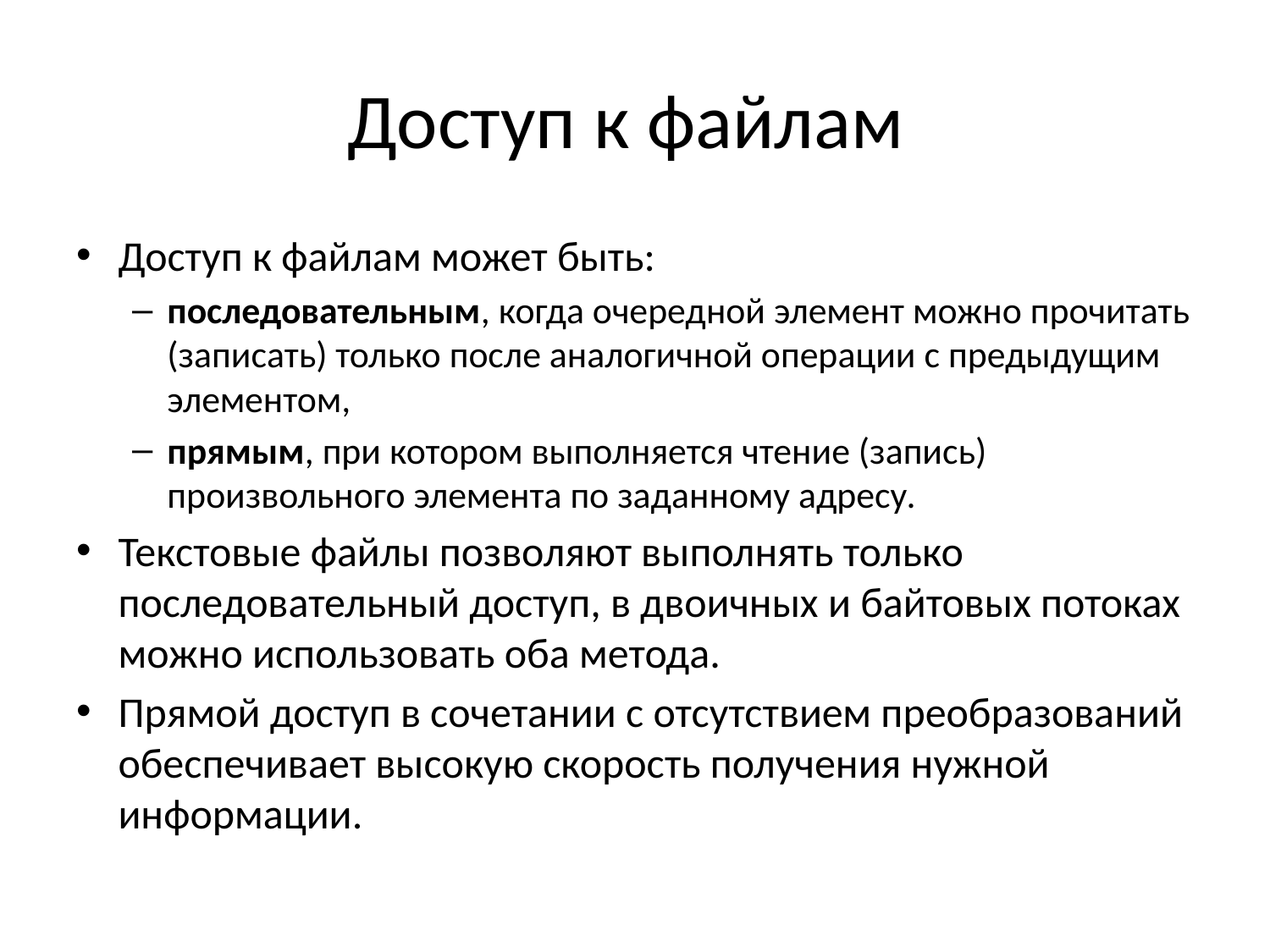

# Доступ к файлам
Доступ к файлам может быть:
последовательным, когда очередной элемент можно прочитать (записать) только после аналогичной операции с предыдущим элементом,
прямым, при котором выполняется чтение (запись) произвольного элемента по заданному адресу.
Текстовые файлы позволяют выполнять только последовательный доступ, в двоичных и байтовых потоках можно использовать оба метода.
Прямой доступ в сочетании с отсутствием преобразований обеспечивает высокую скорость получения нужной информации.